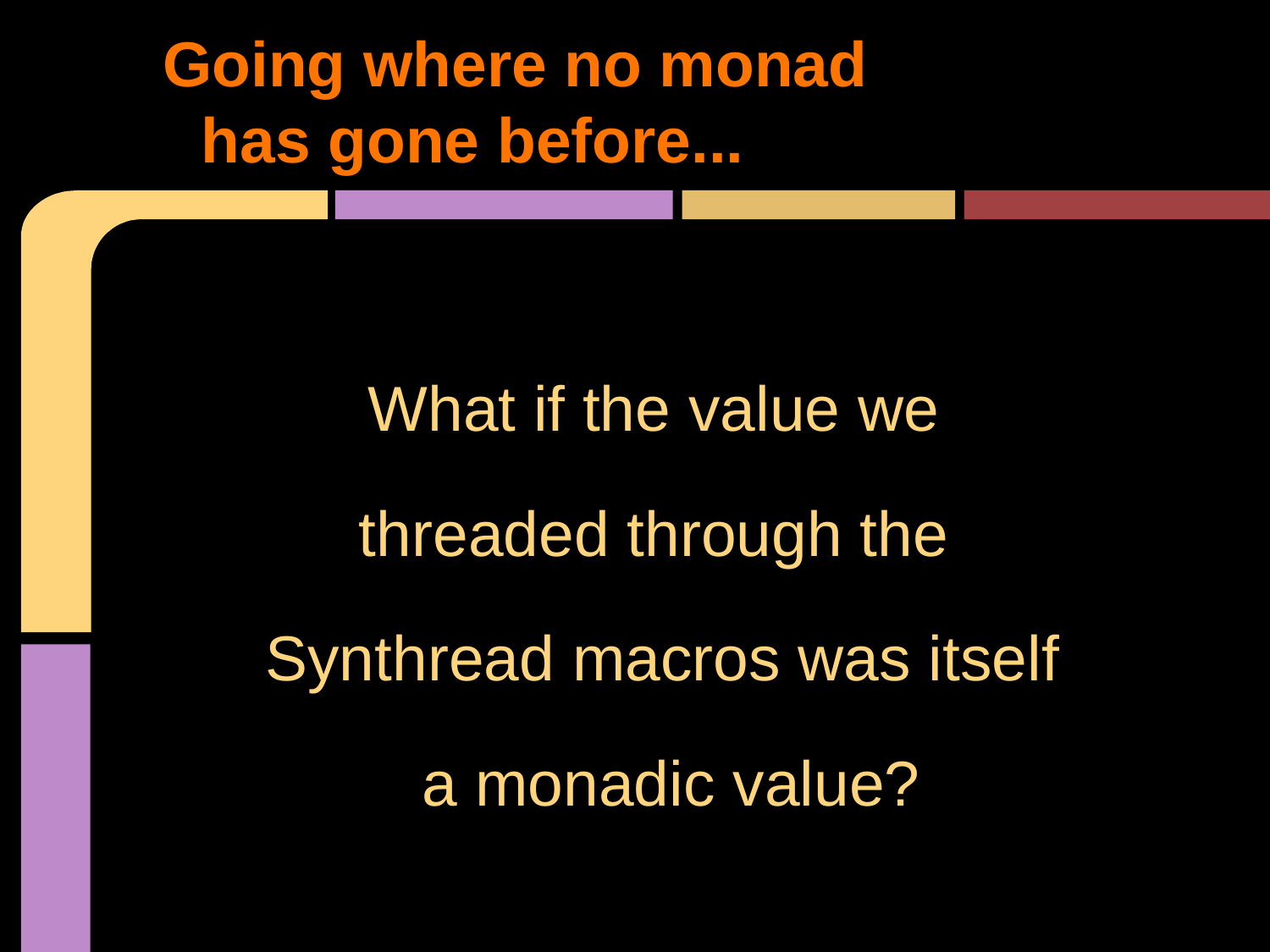

# Going where no monad has gone before...
What if the value we
threaded through the
Synthread macros was itself
 a monadic value?